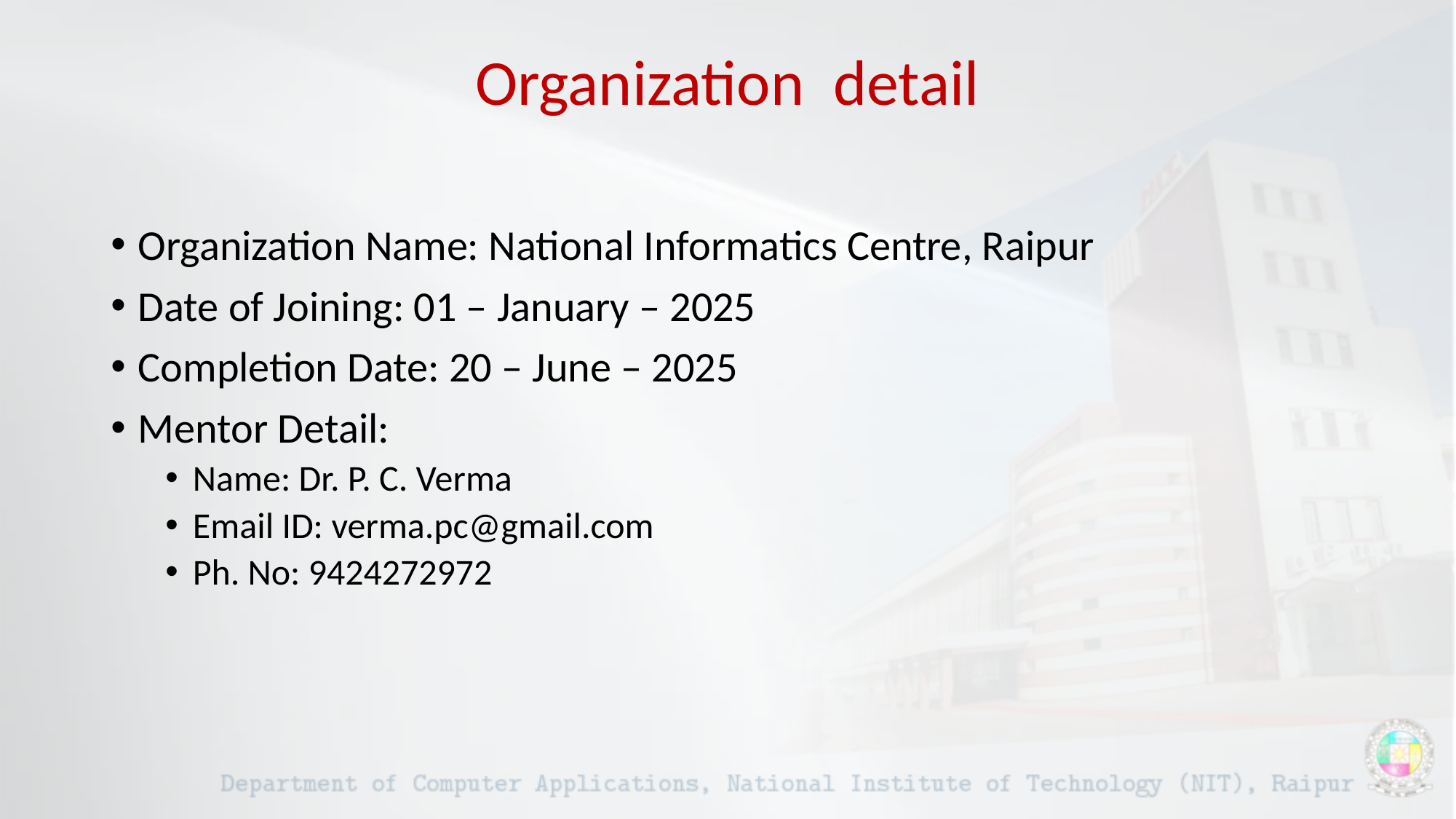

# Organization  detail
Organization Name: National Informatics Centre, Raipur
Date of Joining: 01 – January – 2025
Completion Date: 20 – June – 2025
Mentor Detail:
Name: Dr. P. C. Verma
Email ID: verma.pc@gmail.com
Ph. No: 9424272972